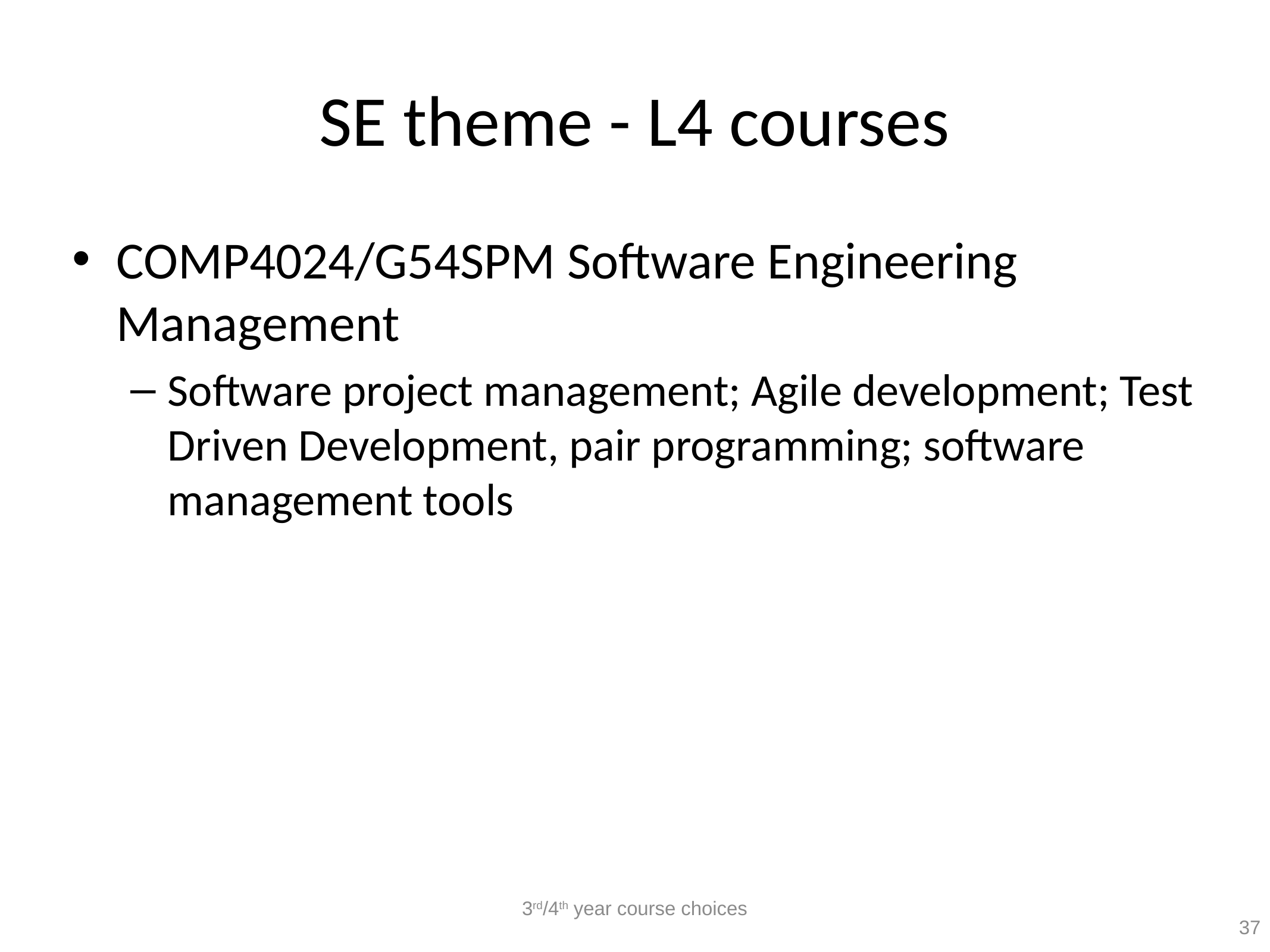

# SE theme - L4 courses
COMP4024/G54SPM Software Engineering Management
Software project management; Agile development; Test Driven Development, pair programming; software management tools
3rd/4th year course choices
37